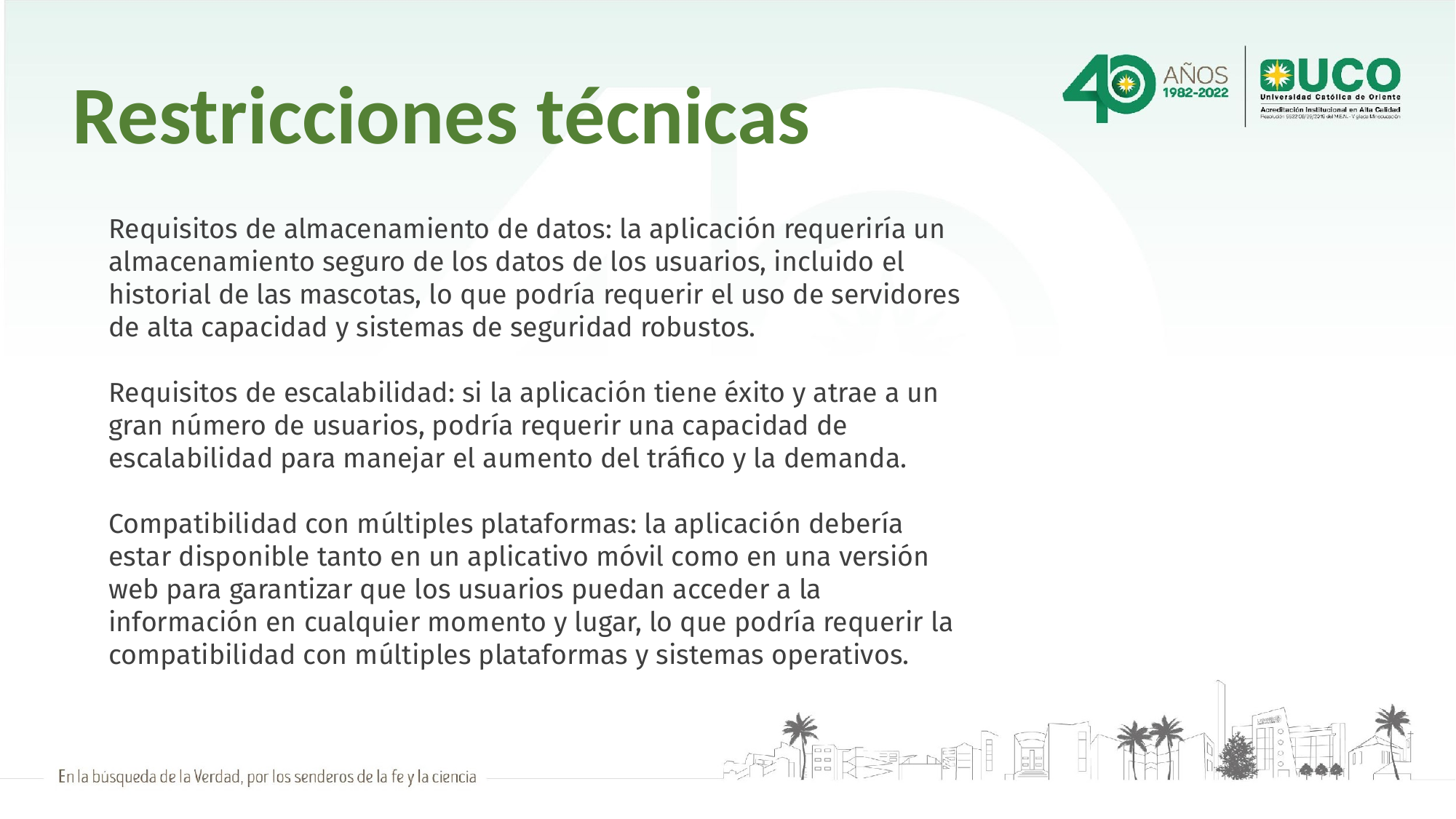

# Restricciones técnicas
Requisitos de almacenamiento de datos: la aplicación requeriría un almacenamiento seguro de los datos de los usuarios, incluido el historial de las mascotas, lo que podría requerir el uso de servidores de alta capacidad y sistemas de seguridad robustos.

Requisitos de escalabilidad: si la aplicación tiene éxito y atrae a un gran número de usuarios, podría requerir una capacidad de escalabilidad para manejar el aumento del tráfico y la demanda.

Compatibilidad con múltiples plataformas: la aplicación debería estar disponible tanto en un aplicativo móvil como en una versión web para garantizar que los usuarios puedan acceder a la información en cualquier momento y lugar, lo que podría requerir la compatibilidad con múltiples plataformas y sistemas operativos.